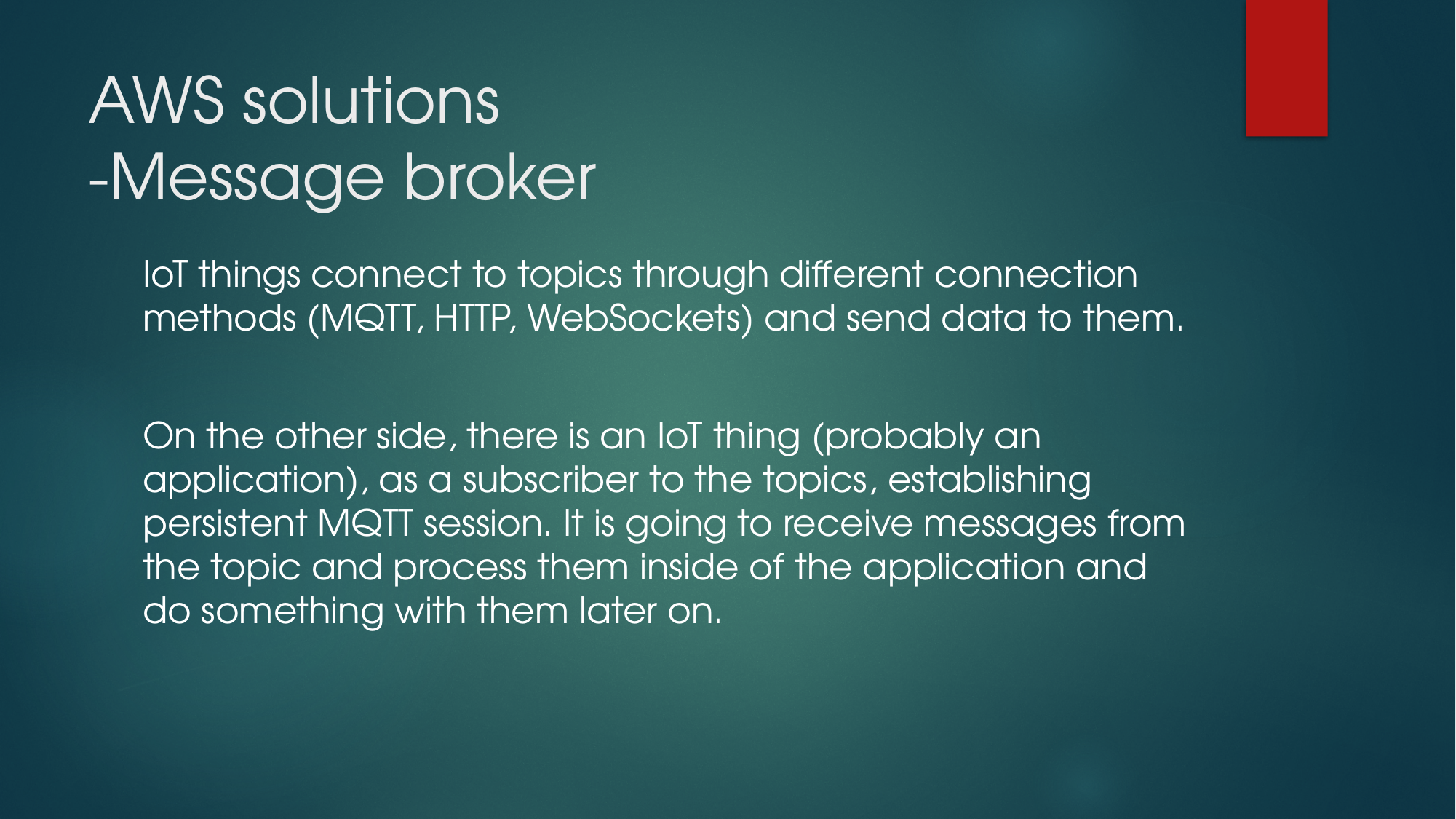

# AWS solutions -Message broker
IoT things connect to topics through different connection methods (MQTT, HTTP, WebSockets) and send data to them.

On the other side, there is an IoT thing (probably an application), as a subscriber to the topics, establishing persistent MQTT session. It is going to receive messages from the topic and process them inside of the application and do something with them later on.